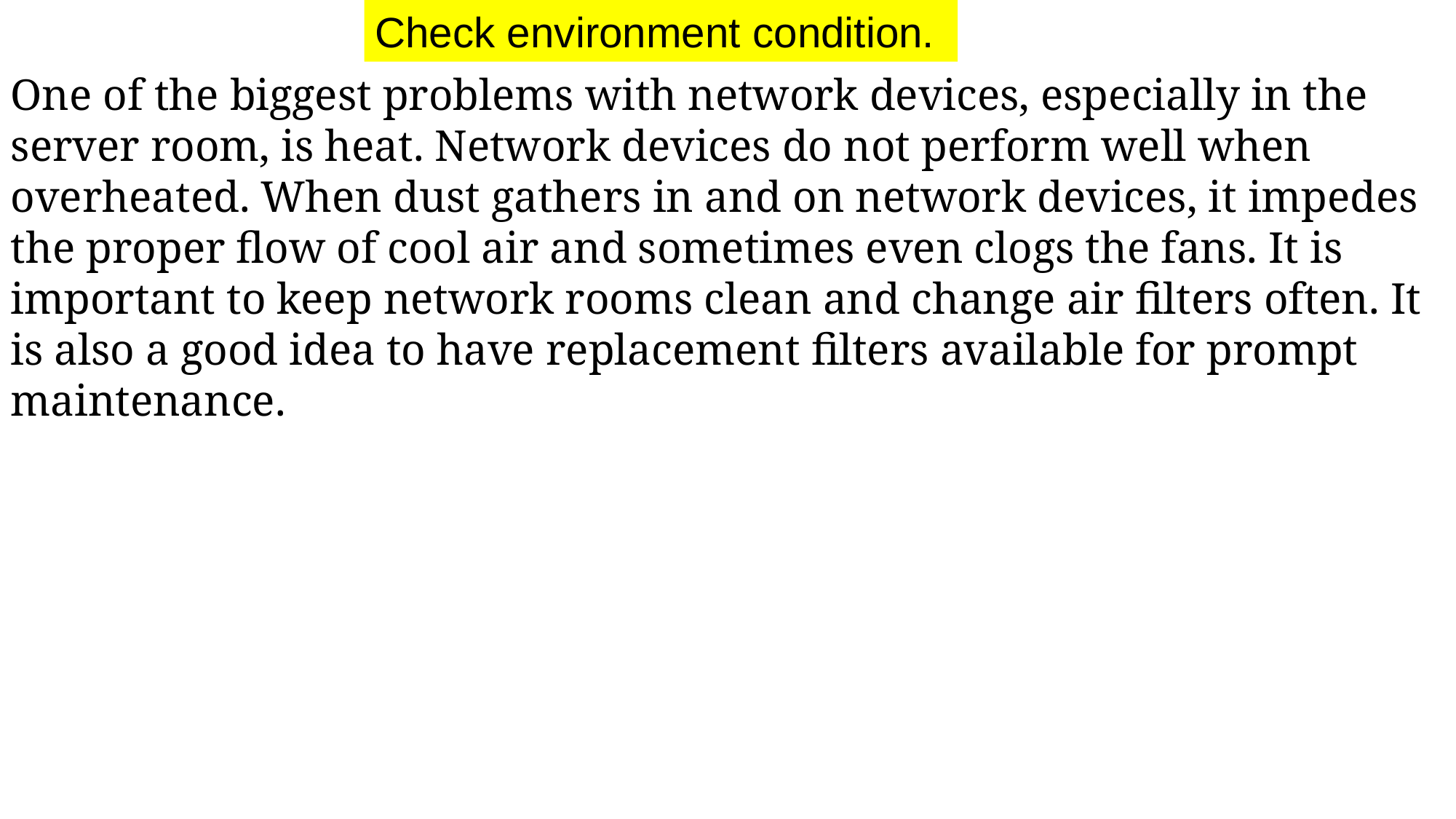

Check environment condition.
One of the biggest problems with network devices, especially in the server room, is heat. Network devices do not perform well when overheated. When dust gathers in and on network devices, it impedes the proper flow of cool air and sometimes even clogs the fans. It is important to keep network rooms clean and change air filters often. It is also a good idea to have replacement filters available for prompt maintenance.